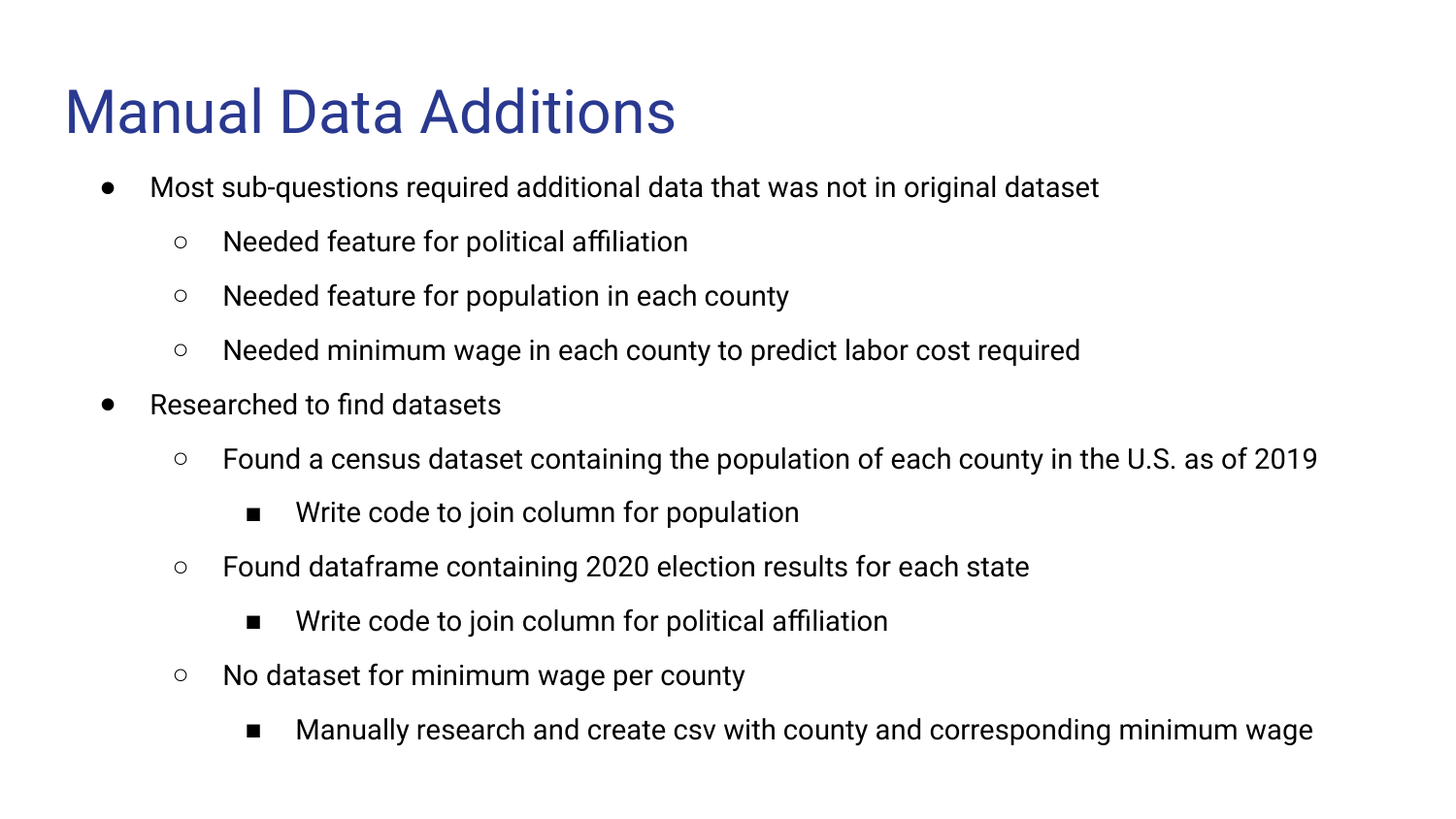

# Manual Data Additions
Most sub-questions required additional data that was not in original dataset
Needed feature for political affiliation
Needed feature for population in each county
Needed minimum wage in each county to predict labor cost required
Researched to find datasets
Found a census dataset containing the population of each county in the U.S. as of 2019
Write code to join column for population
Found dataframe containing 2020 election results for each state
Write code to join column for political affiliation
No dataset for minimum wage per county
Manually research and create csv with county and corresponding minimum wage